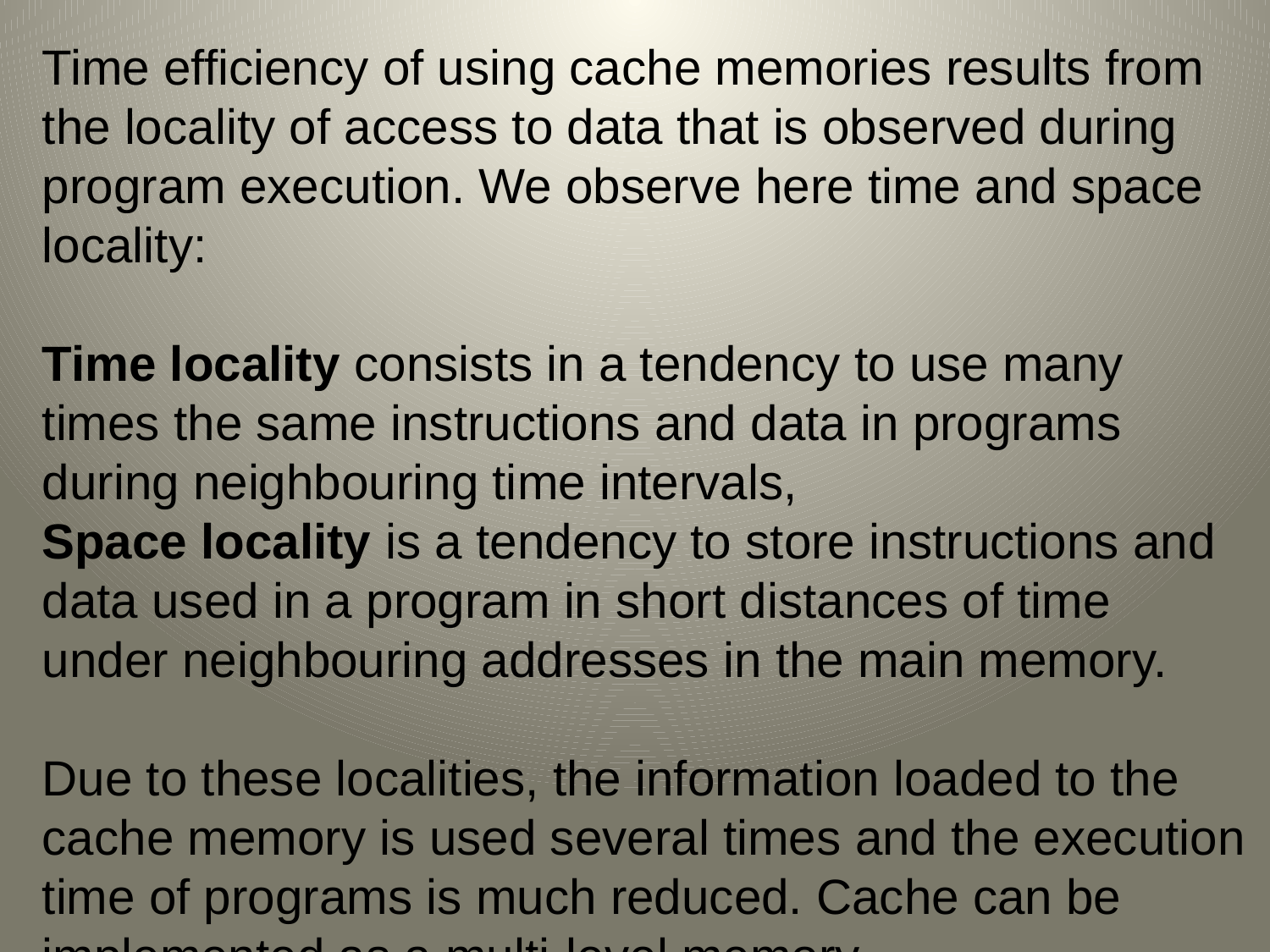

Time efficiency of using cache memories results from the locality of access to data that is observed during program execution. We observe here time and space locality:

Time locality consists in a tendency to use many times the same instructions and data in programs during neighbouring time intervals,
Space locality is a tendency to store instructions and data used in a program in short distances of time under neighbouring addresses in the main memory.

Due to these localities, the information loaded to the cache memory is used several times and the execution time of programs is much reduced. Cache can be implemented as a multi-level memory.